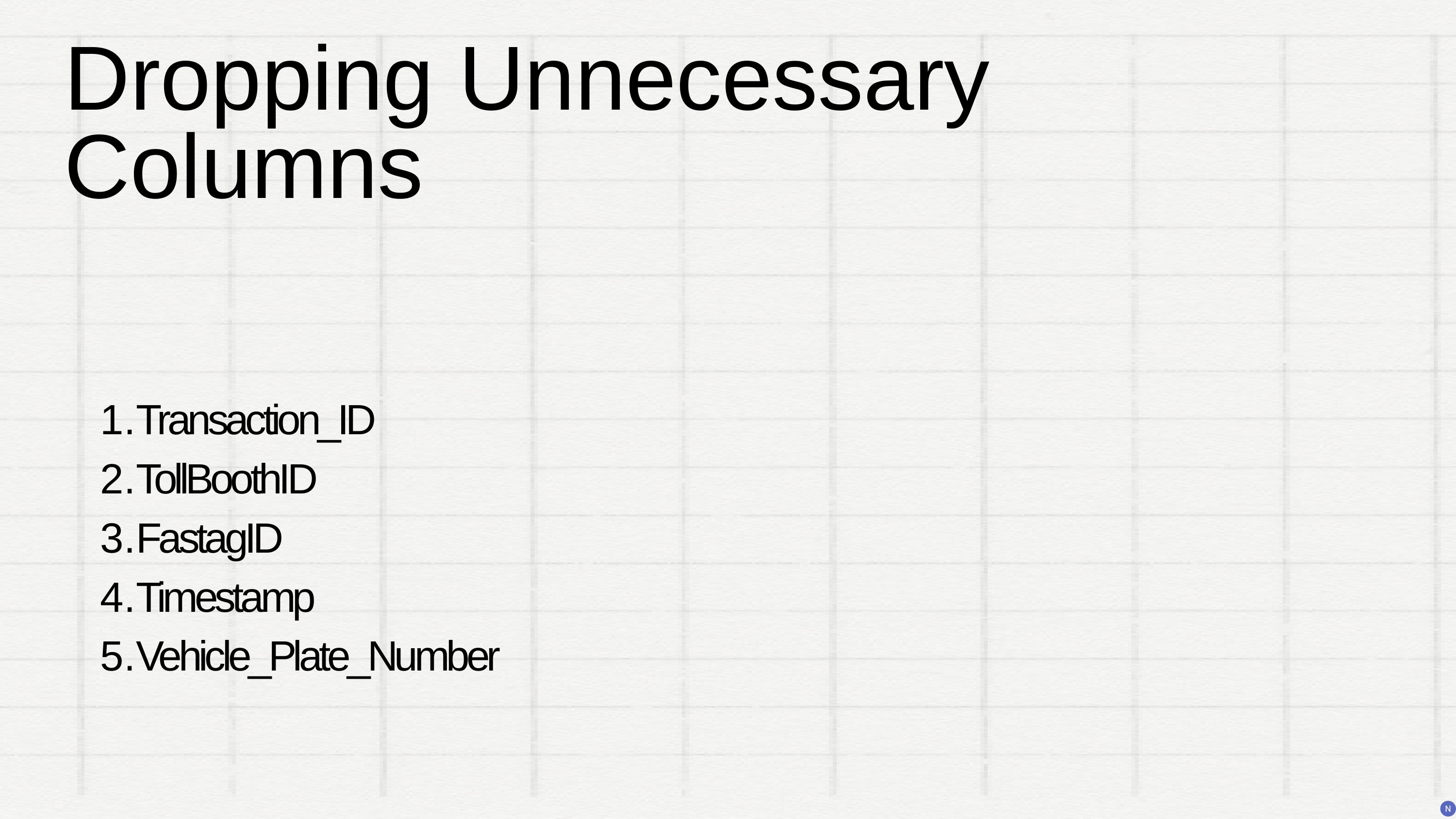

Dropping Unnecessary Columns
Transaction_ID
TollBoothID
FastagID
Timestamp
Vehicle_Plate_Number